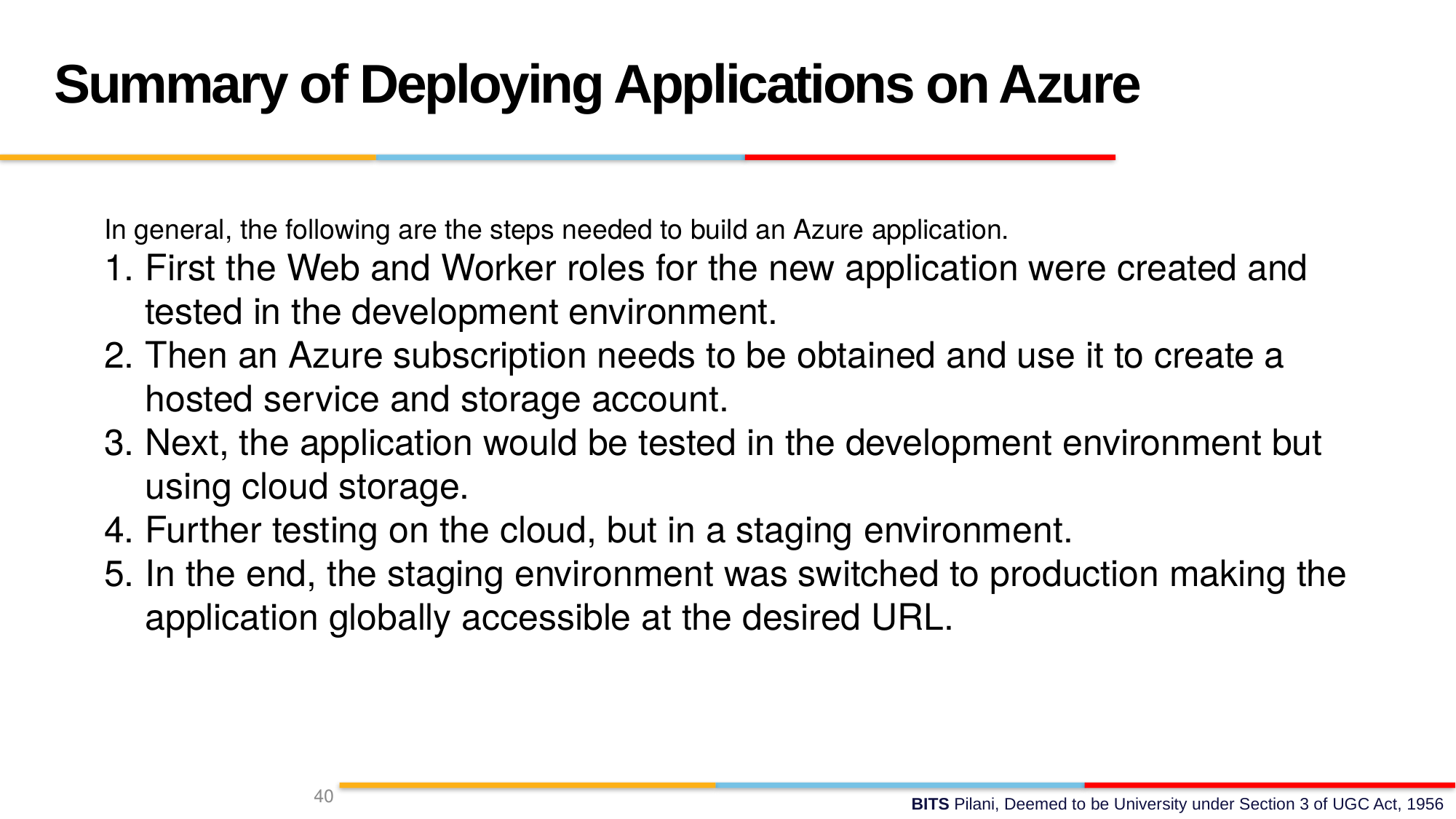

Summary of Deploying Applications on Azure
In general, the following are the steps needed to build an Azure application.
First the Web and Worker roles for the new application were created and tested in the development environment.
Then an Azure subscription needs to be obtained and use it to create a hosted service and storage account.
Next, the application would be tested in the development environment but using cloud storage.
Further testing on the cloud, but in a staging environment.
In the end, the staging environment was switched to production making the application globally accessible at the desired URL.
40